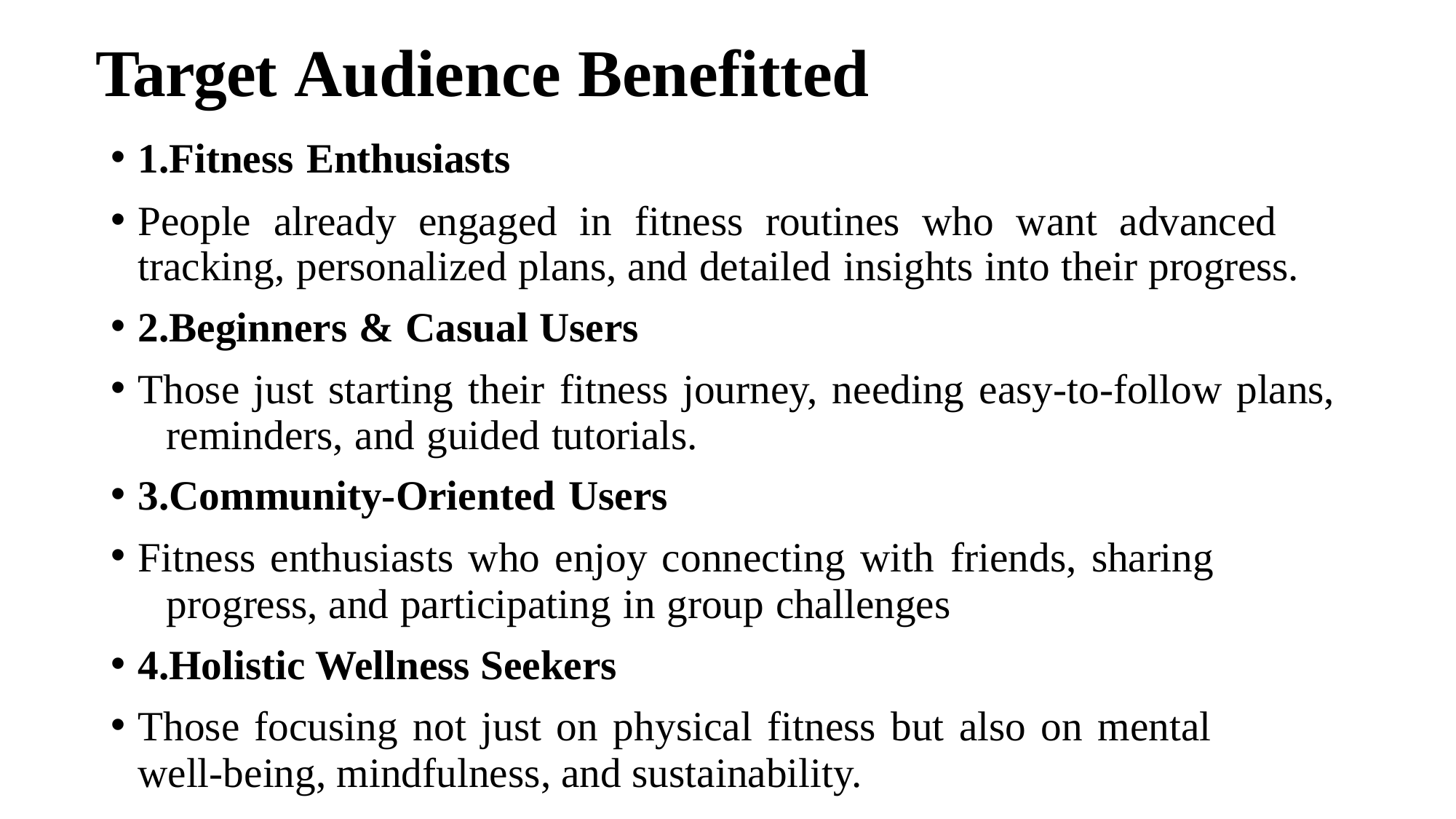

# Target Audience Benefitted
1.Fitness Enthusiasts
People already engaged in fitness routines who want advanced 	tracking, personalized plans, and detailed insights into their progress.
2.Beginners & Casual Users
Those just starting their fitness journey, needing easy-to-follow plans, 	reminders, and guided tutorials.
3.Community-Oriented Users
Fitness enthusiasts who enjoy connecting with friends, sharing 	progress, and participating in group challenges
4.Holistic Wellness Seekers
Those focusing not just on physical fitness but also on mental well-being, mindfulness, and sustainability.